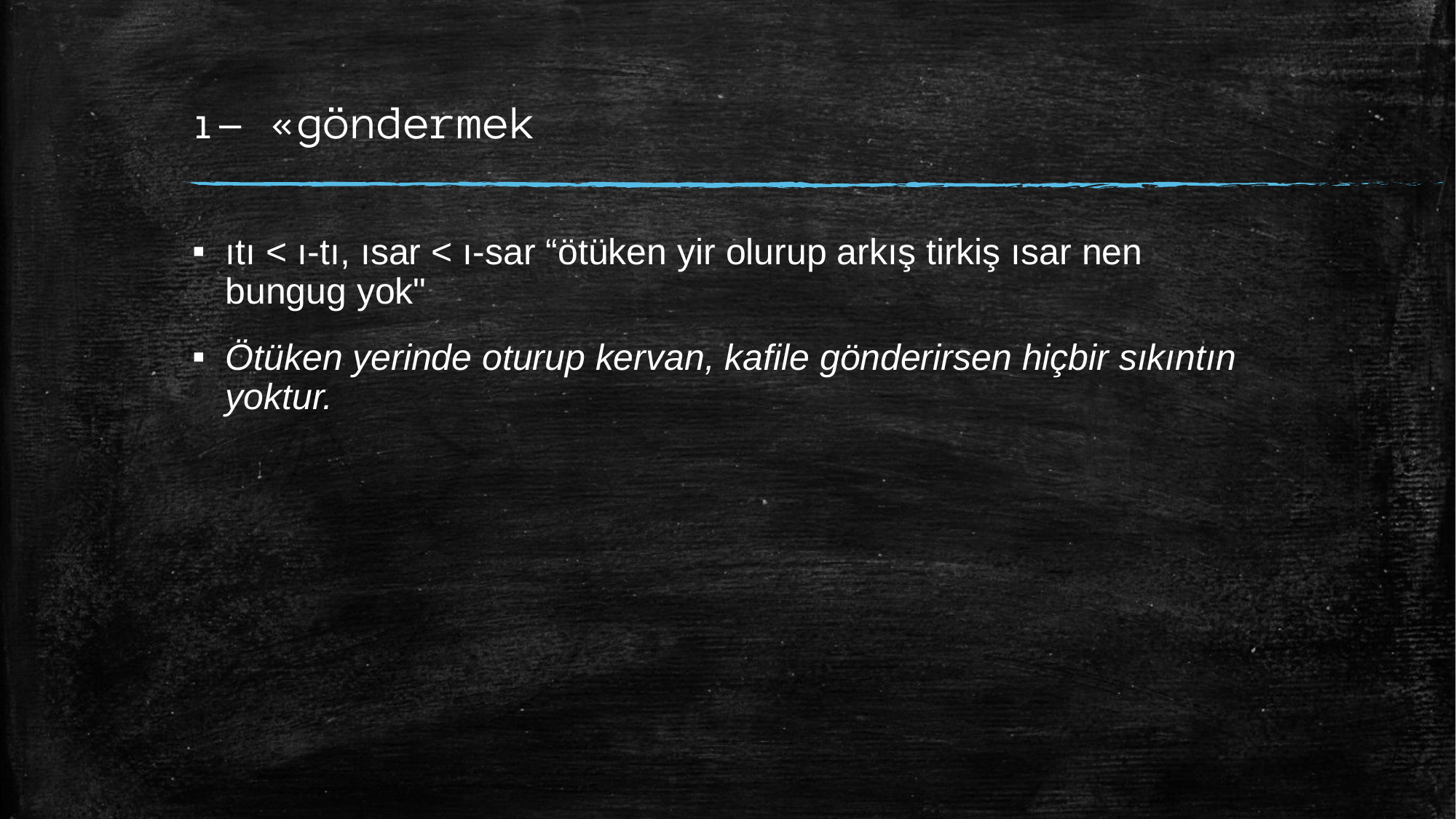

# ı- «göndermek
ıtı < ı-tı, ısar < ı-sar “ötüken yir olurup arkış tirkiş ısar nen bungug yok"
Ötüken yerinde oturup kervan, kafile gönderirsen hiçbir sıkıntın yoktur.